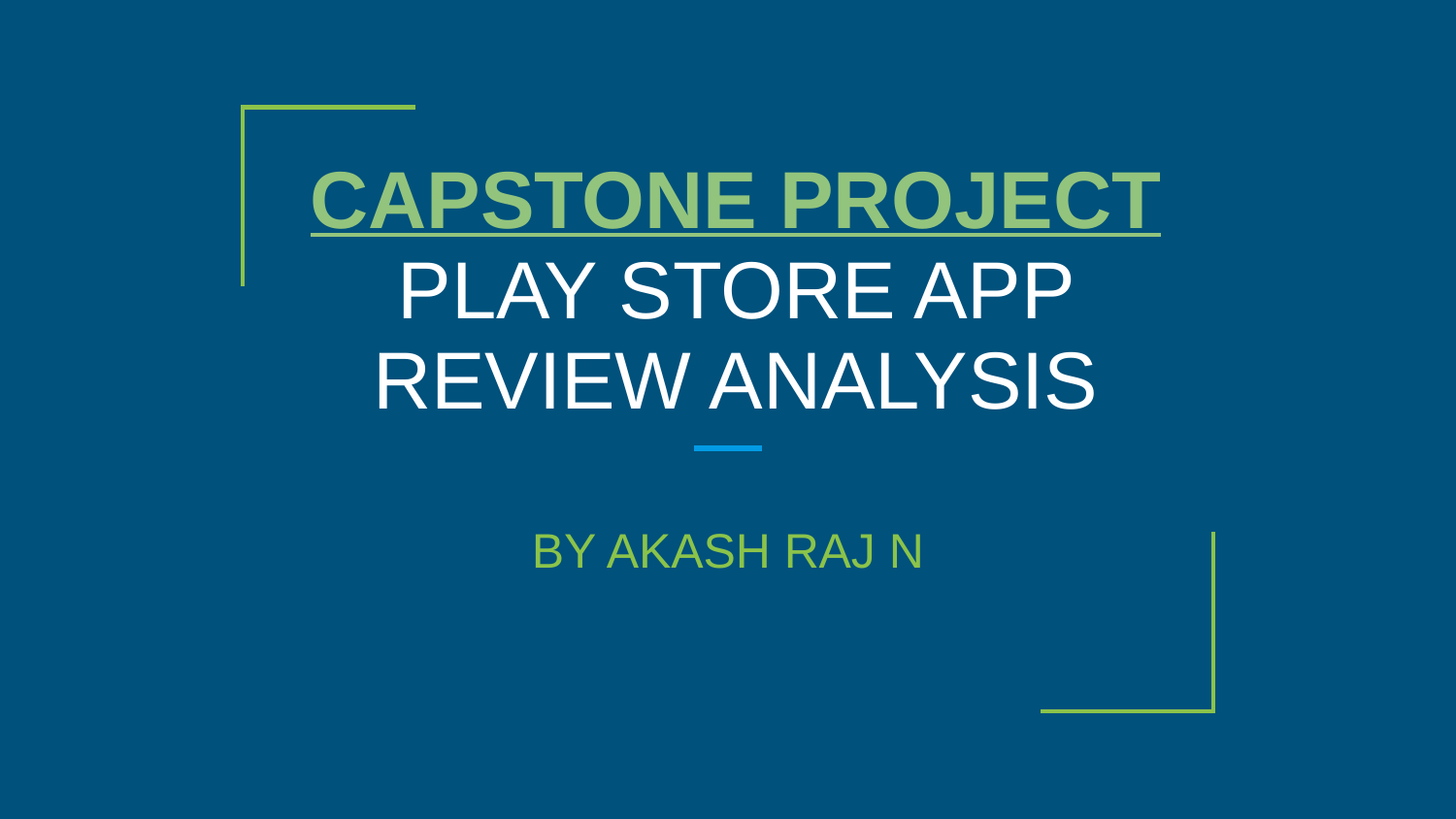

# CAPSTONE PROJECT
PLAY STORE APP REVIEW ANALYSIS
BY AKASH RAJ N